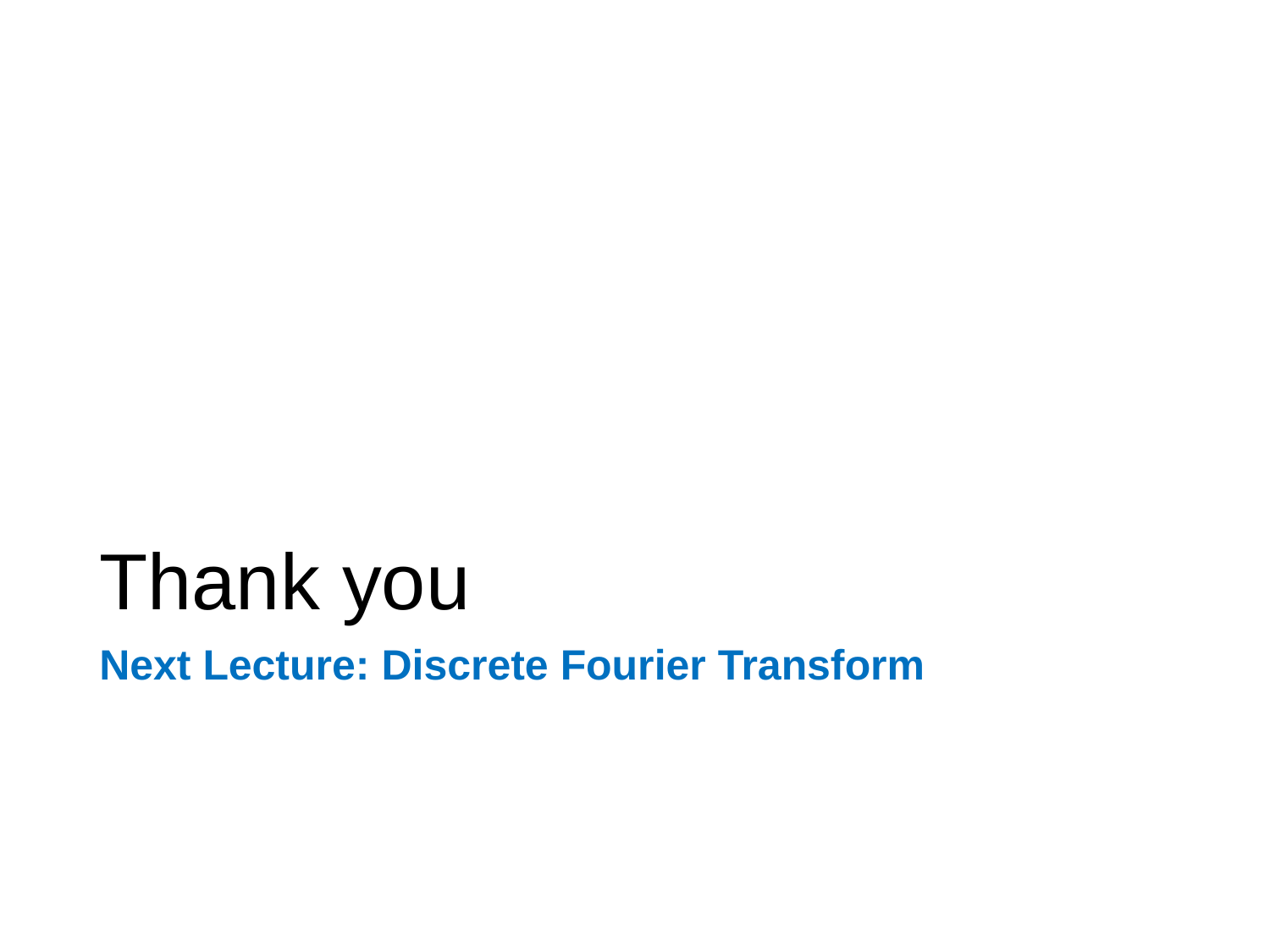

# Thank you
Next Lecture: Discrete Fourier Transform